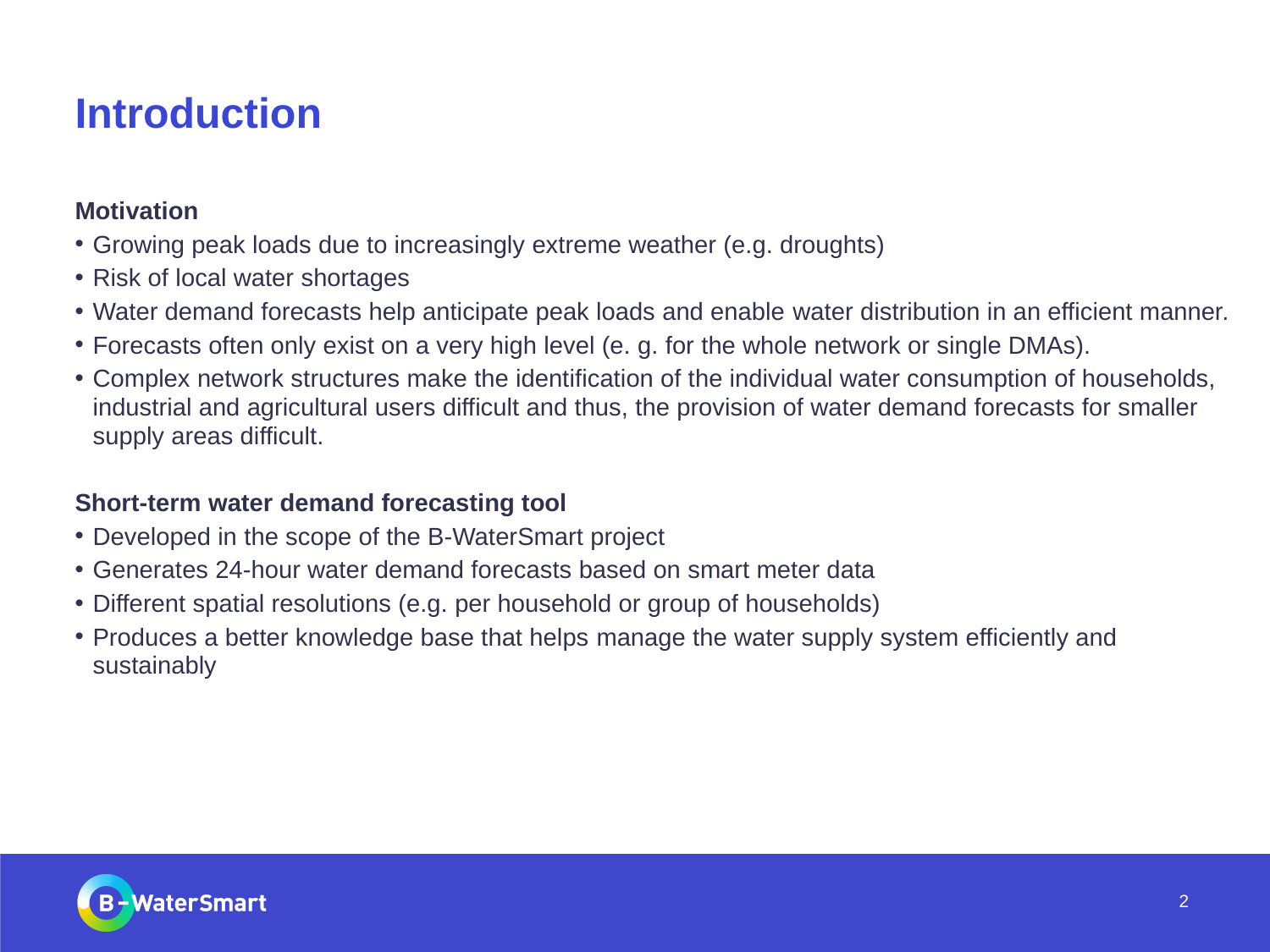

# Introduction
Motivation
Growing peak loads due to increasingly extreme weather (e.g. droughts)
Risk of local water shortages
Water demand forecasts help anticipate peak loads and enable water distribution in an efficient manner.
Forecasts often only exist on a very high level (e. g. for the whole network or single DMAs).
Complex network structures make the identification of the individual water consumption of households, industrial and agricultural users difficult and thus, the provision of water demand forecasts for smaller supply areas difficult.

Short-term water demand forecasting tool
Developed in the scope of the B-WaterSmart project
Generates 24-hour water demand forecasts based on smart meter data
Different spatial resolutions (e.g. per household or group of households)
Produces a better knowledge base that helps manage the water supply system efficiently and sustainably

2